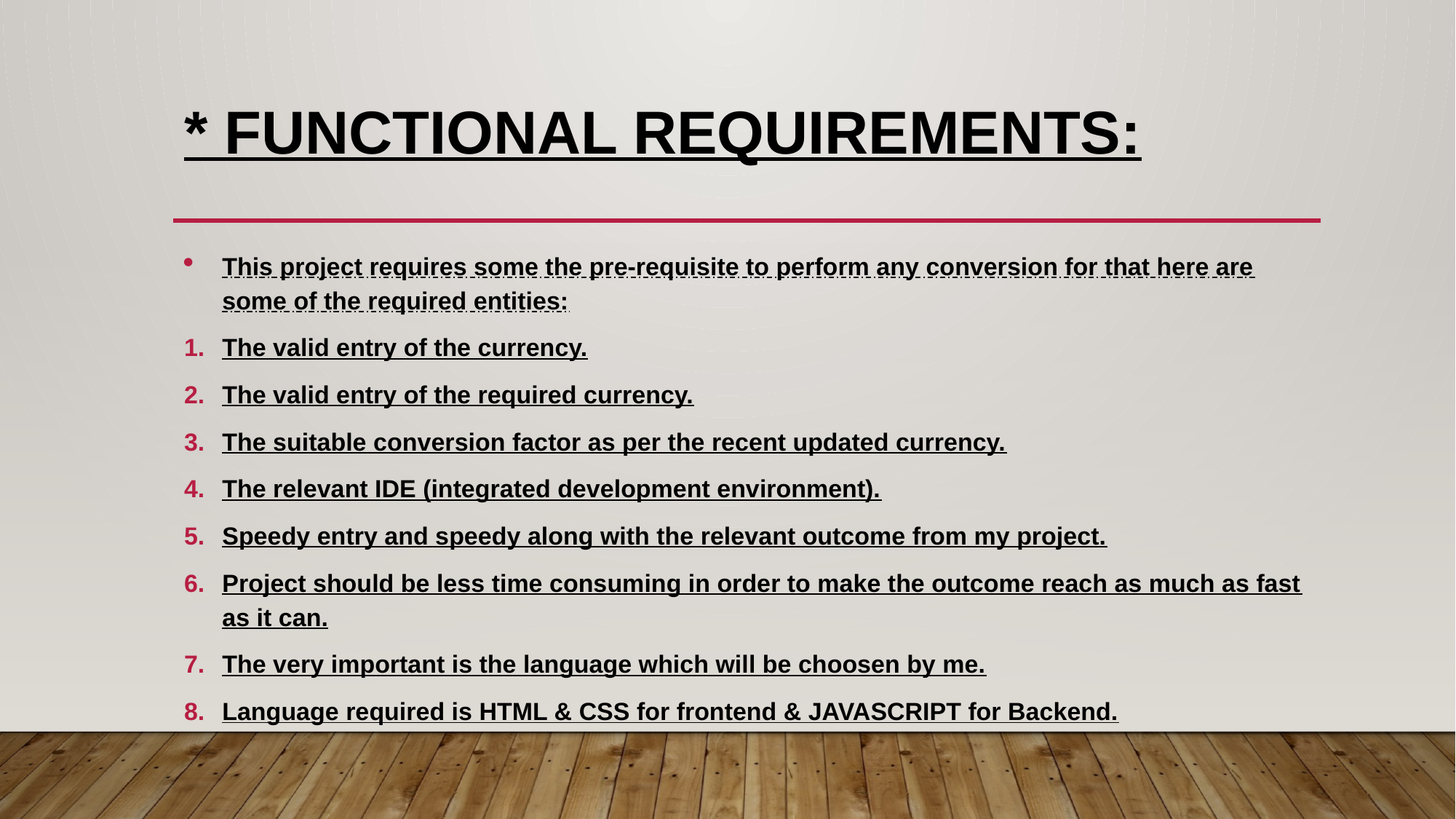

# * FUNCTIONAL REQUIREMENTS:
This project requires some the pre-requisite to perform any conversion for that here are some of the required entities:
The valid entry of the currency.
The valid entry of the required currency.
The suitable conversion factor as per the recent updated currency.
The relevant IDE (integrated development environment).
Speedy entry and speedy along with the relevant outcome from my project.
Project should be less time consuming in order to make the outcome reach as much as fast as it can.
The very important is the language which will be choosen by me.
Language required is HTML & CSS for frontend & JAVASCRIPT for Backend.